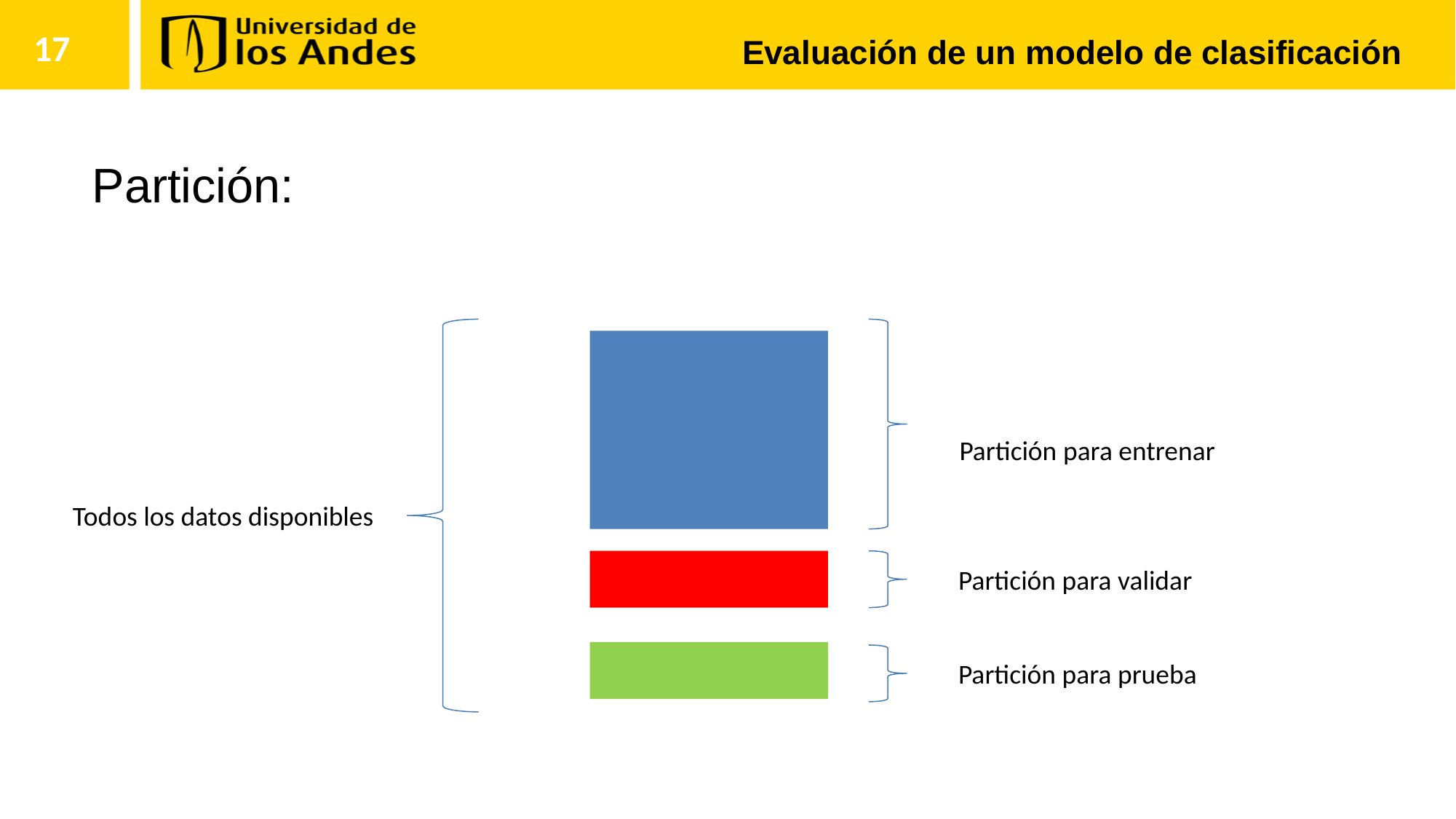

Evaluación de un modelo de clasificación
17
Partición:

Partición para entrenar
Todos los datos disponibles

Partición para validar

Partición para prueba